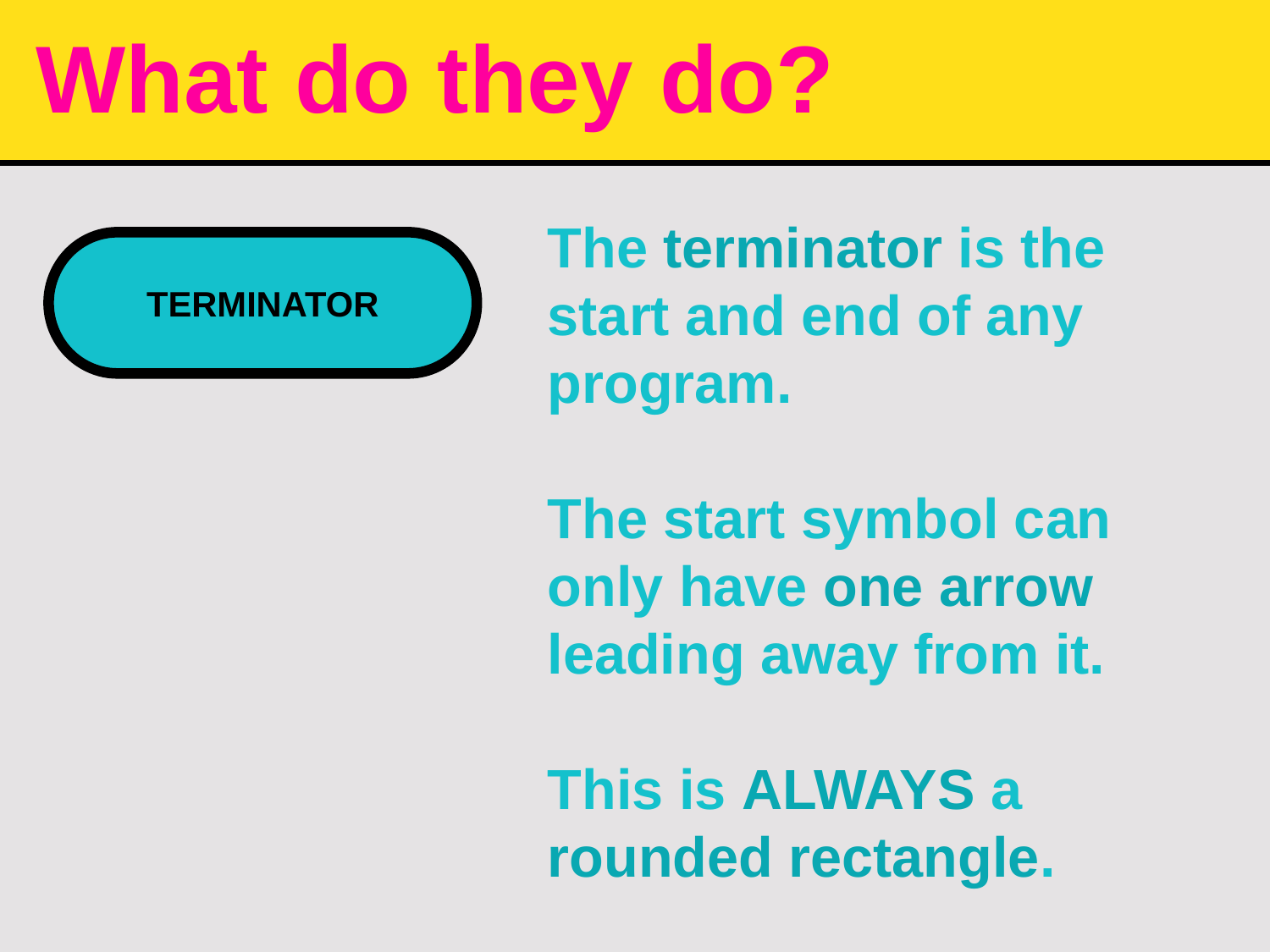

What do they do?
The terminator is the start and end of any program.

The start symbol can only have one arrow leading away from it.

This is ALWAYS a rounded rectangle.
TERMINATOR